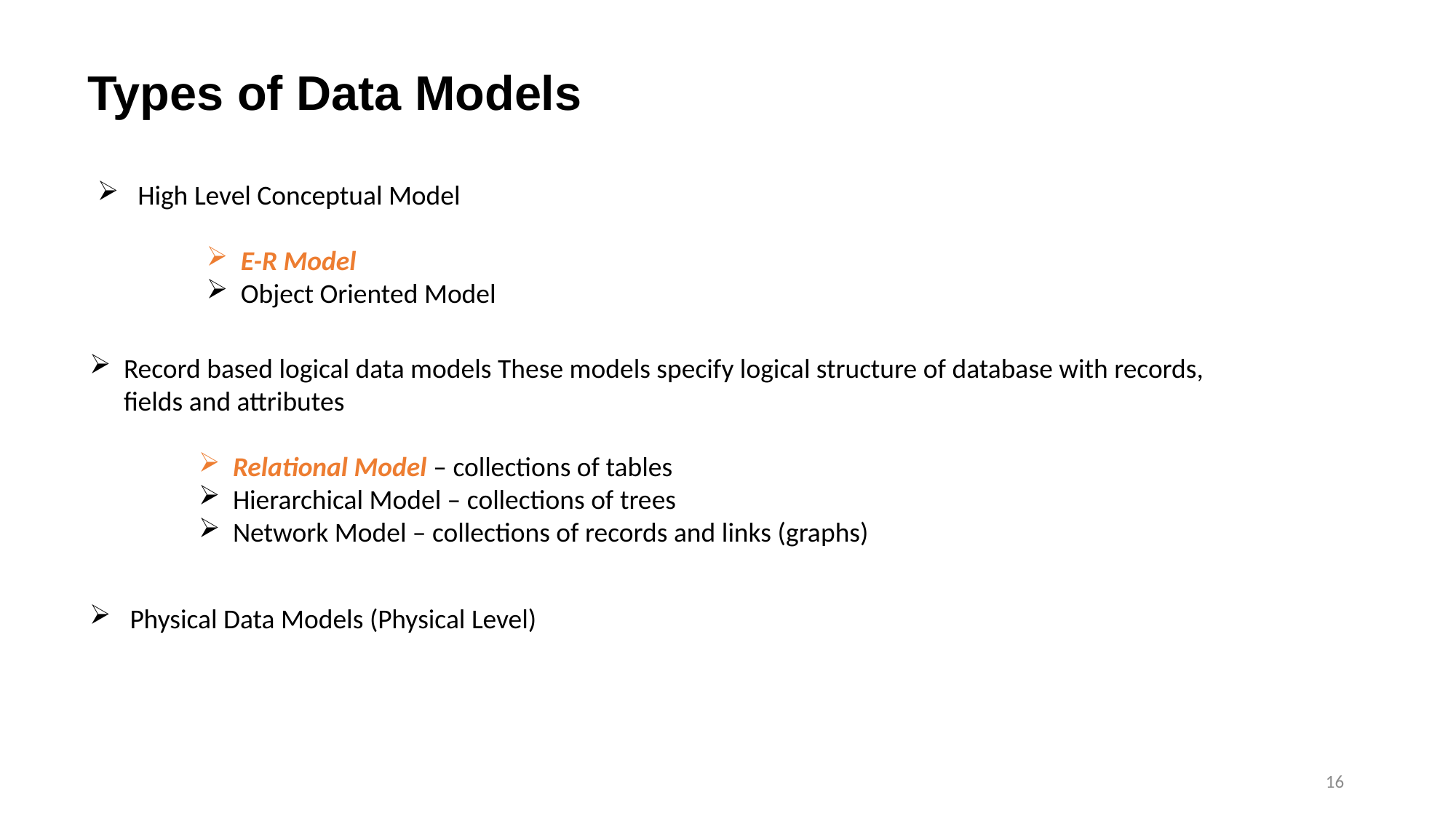

Types of Data Models
 High Level Conceptual Model

E-R Model
Object Oriented Model
Record based logical data models These models specify logical structure of database with records, fields and attributes

Relational Model – collections of tables
Hierarchical Model – collections of trees
Network Model – collections of records and links (graphs)
 Physical Data Models (Physical Level)
16